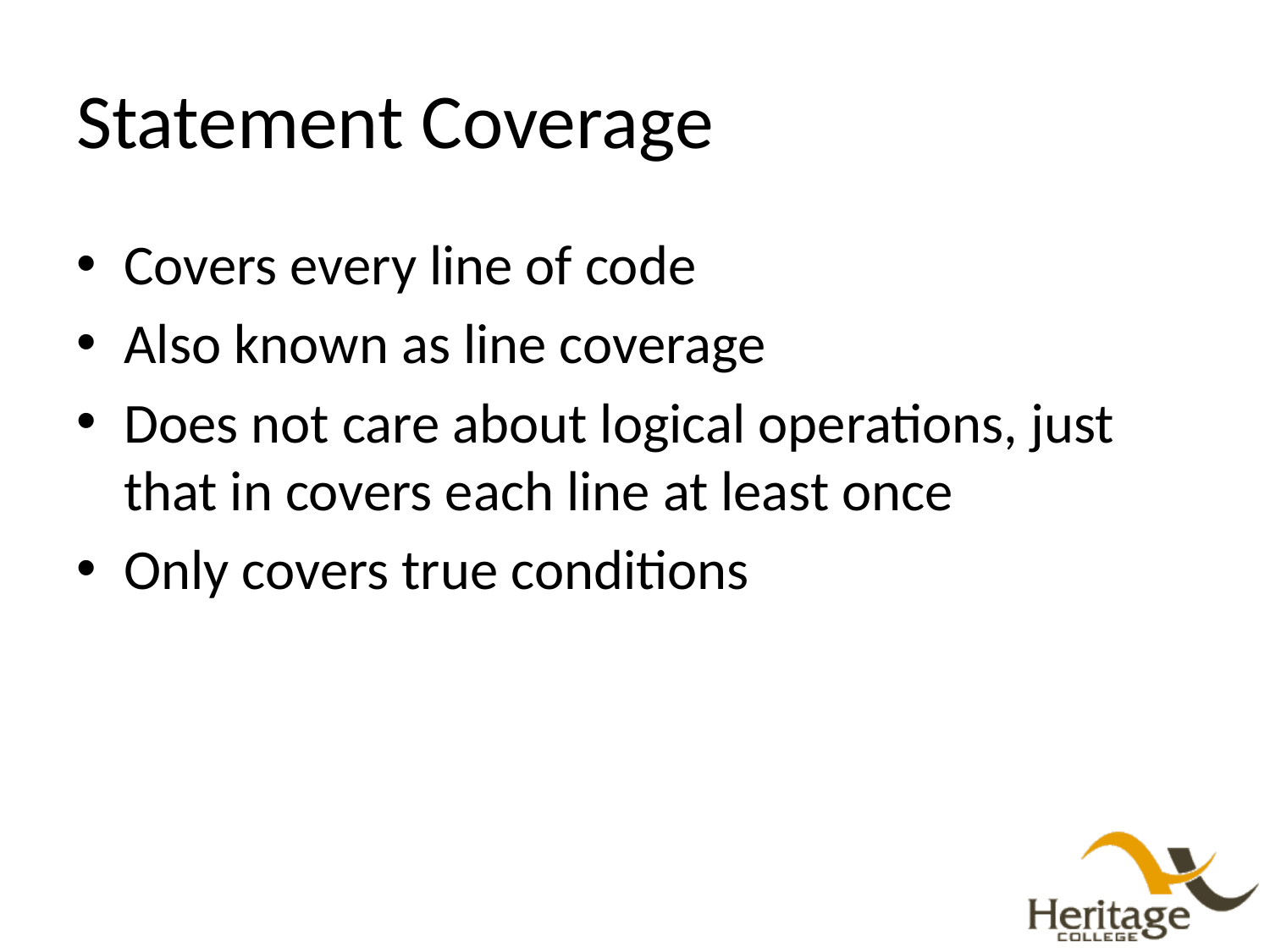

# Statement Coverage
Covers every line of code
Also known as line coverage
Does not care about logical operations, just that in covers each line at least once
Only covers true conditions